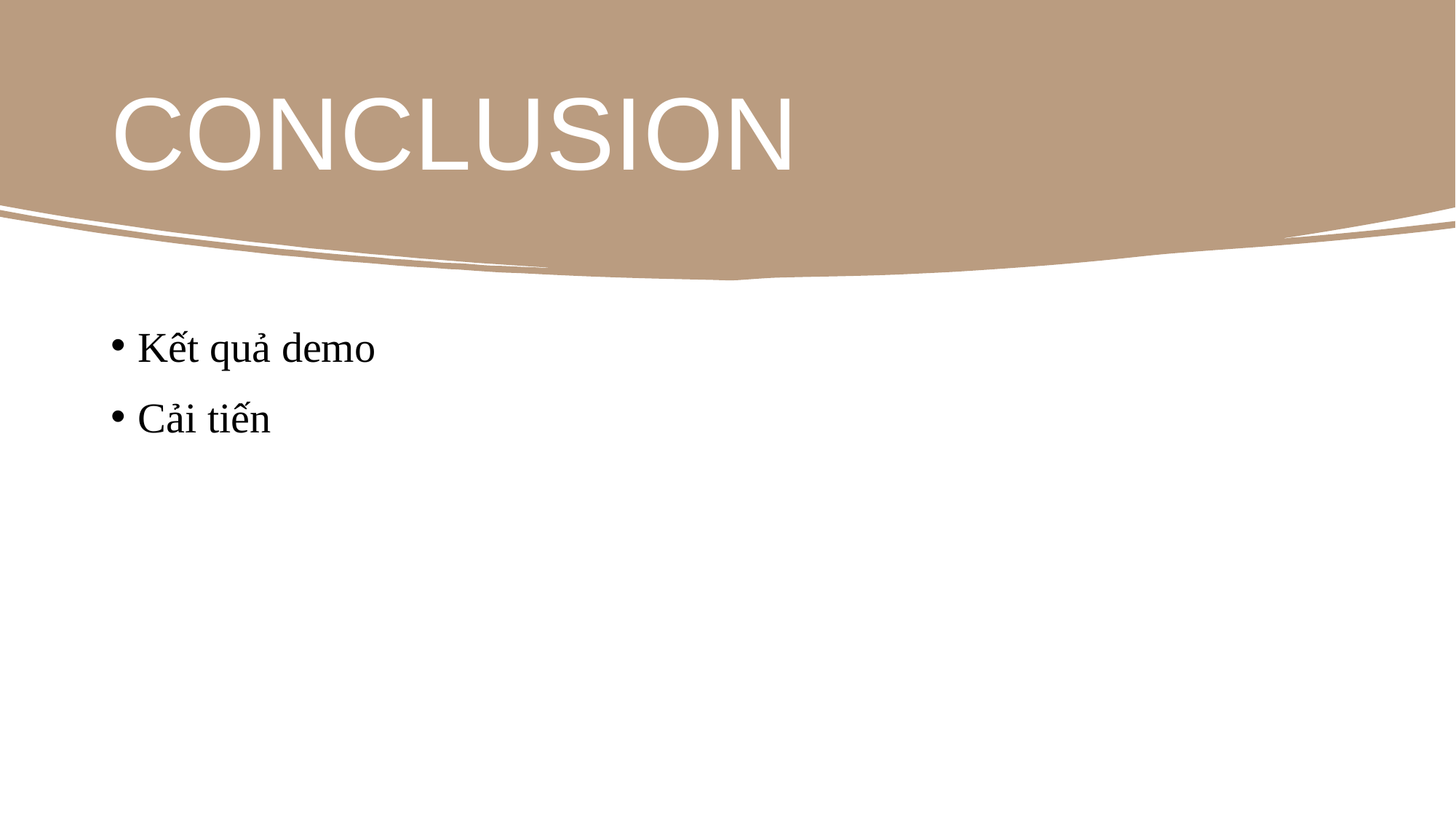

# CONCLUSION
Kết quả demo
Cải tiến